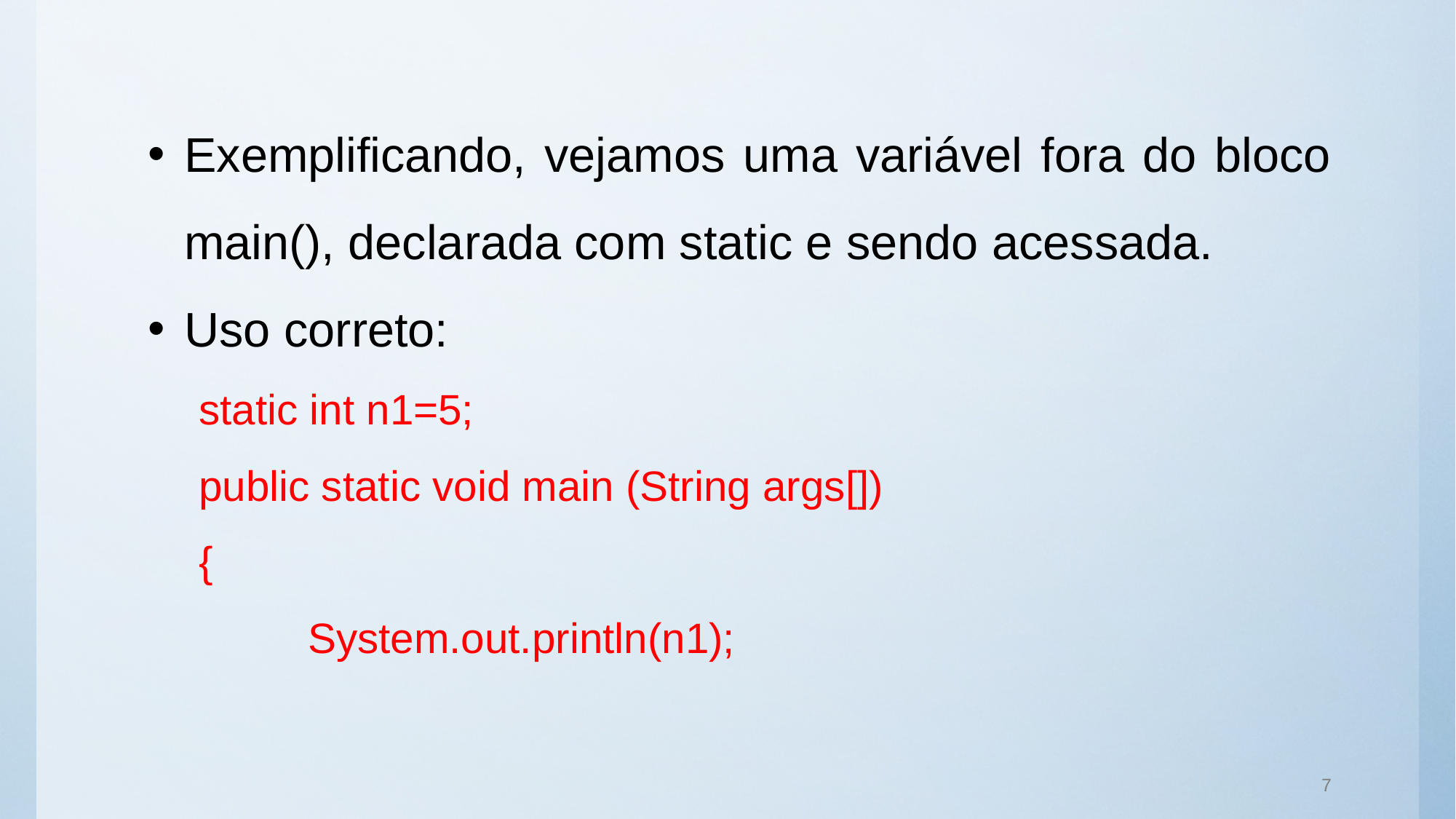

Exemplificando, vejamos uma variável fora do bloco main(), declarada com static e sendo acessada.
Uso correto:
static int n1=5;
public static void main (String args[])
{
	System.out.println(n1);
7